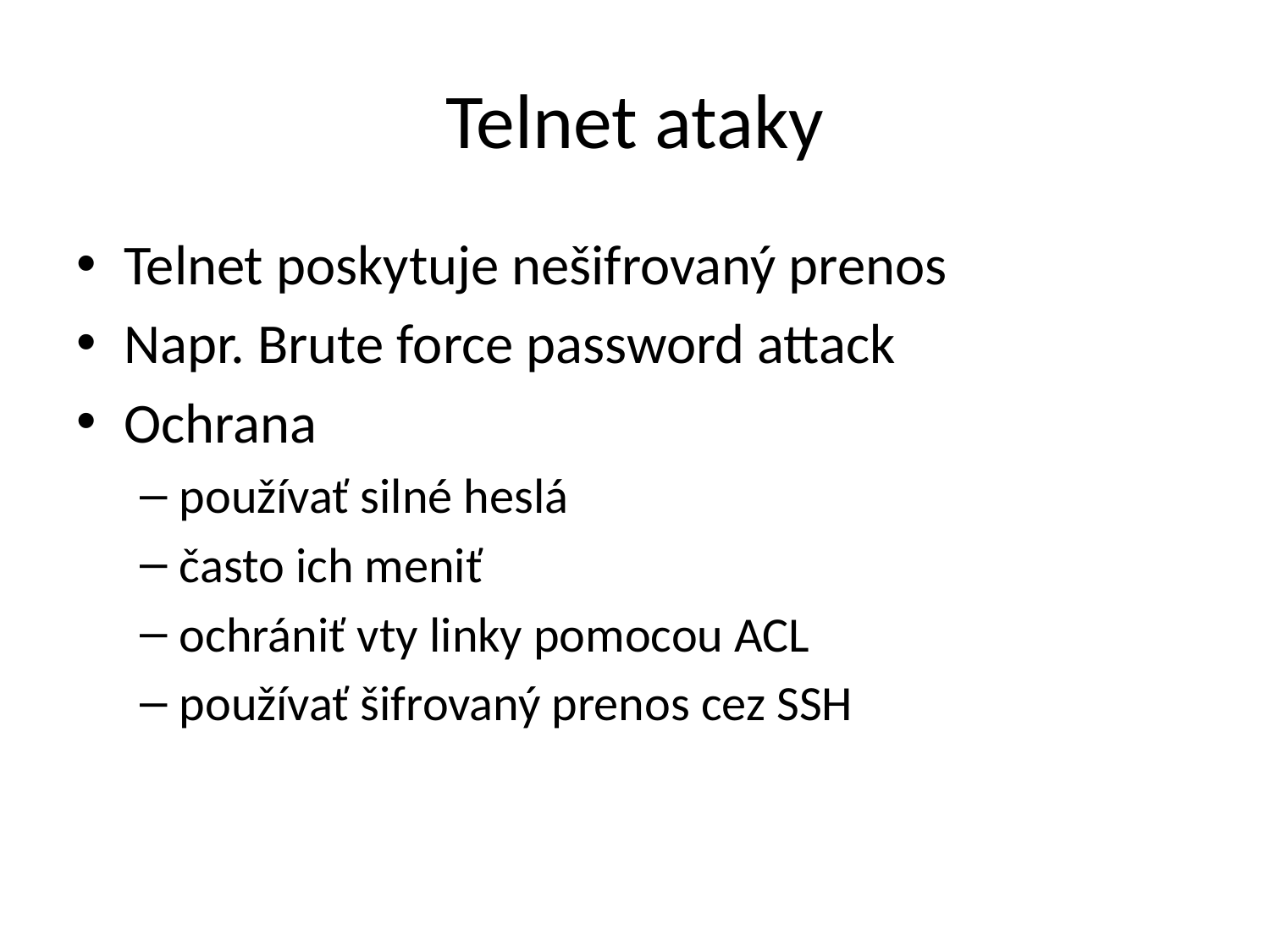

# Telnet ataky
Telnet poskytuje nešifrovaný prenos
Napr. Brute force password attack
Ochrana
používať silné heslá
často ich meniť
ochrániť vty linky pomocou ACL
používať šifrovaný prenos cez SSH